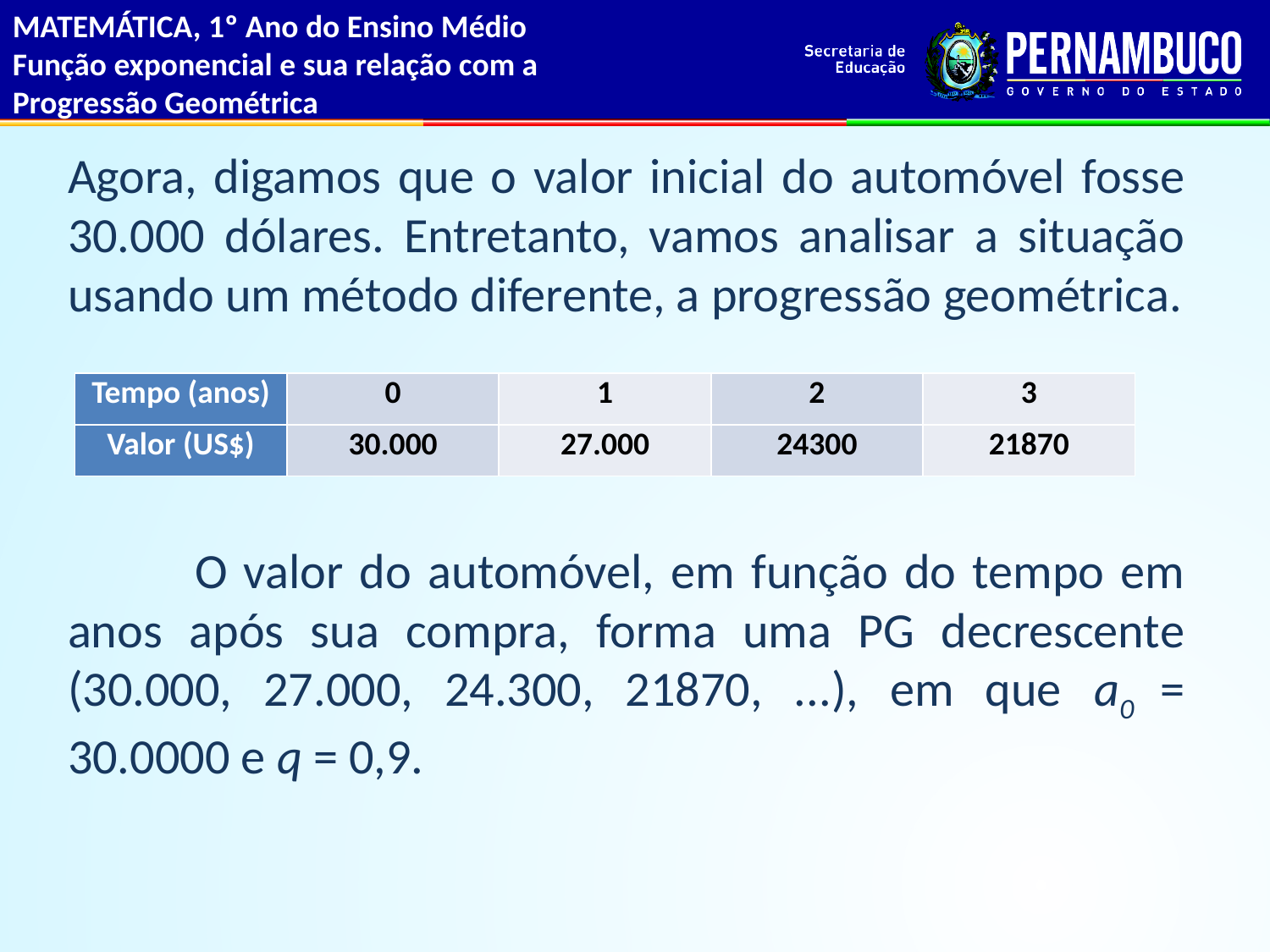

MATEMÁTICA, 1º Ano do Ensino Médio
Função exponencial e sua relação com a
Progressão Geométrica
Agora, digamos que o valor inicial do automóvel fosse 30.000 dólares. Entretanto, vamos analisar a situação usando um método diferente, a progressão geométrica.

	O valor do automóvel, em função do tempo em anos após sua compra, forma uma PG decrescente (30.000, 27.000, 24.300, 21870, ...), em que a0 = 30.0000 e q = 0,9.

| Tempo (anos) | 0 | 1 | 2 | 3 |
| --- | --- | --- | --- | --- |
| Valor (US$) | 30.000 | 27.000 | 24300 | 21870 |